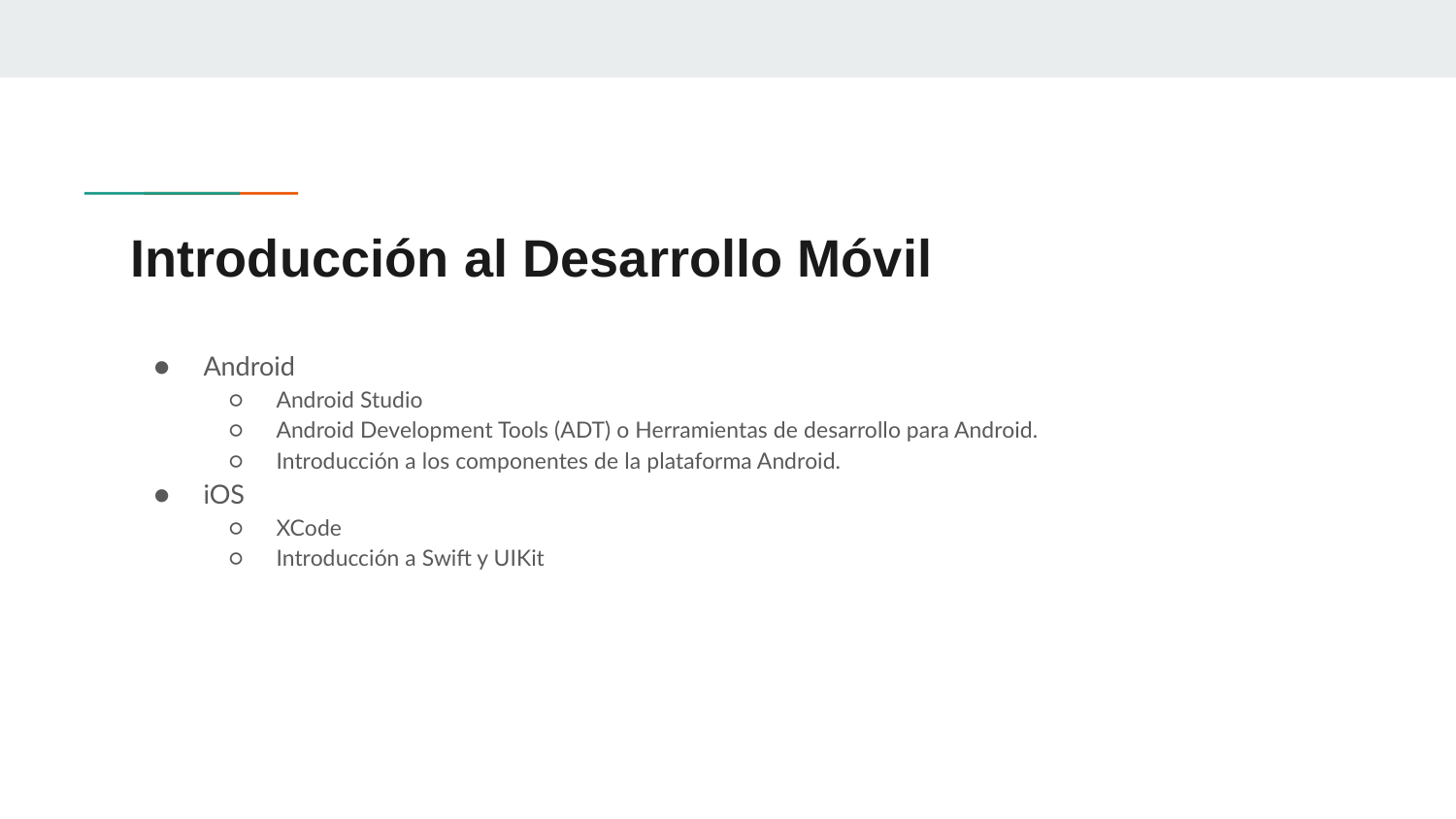

# Introducción al Desarrollo Móvil
Android
Android Studio
Android Development Tools (ADT) o Herramientas de desarrollo para Android.
Introducción a los componentes de la plataforma Android.
iOS
XCode
Introducción a Swift y UIKit